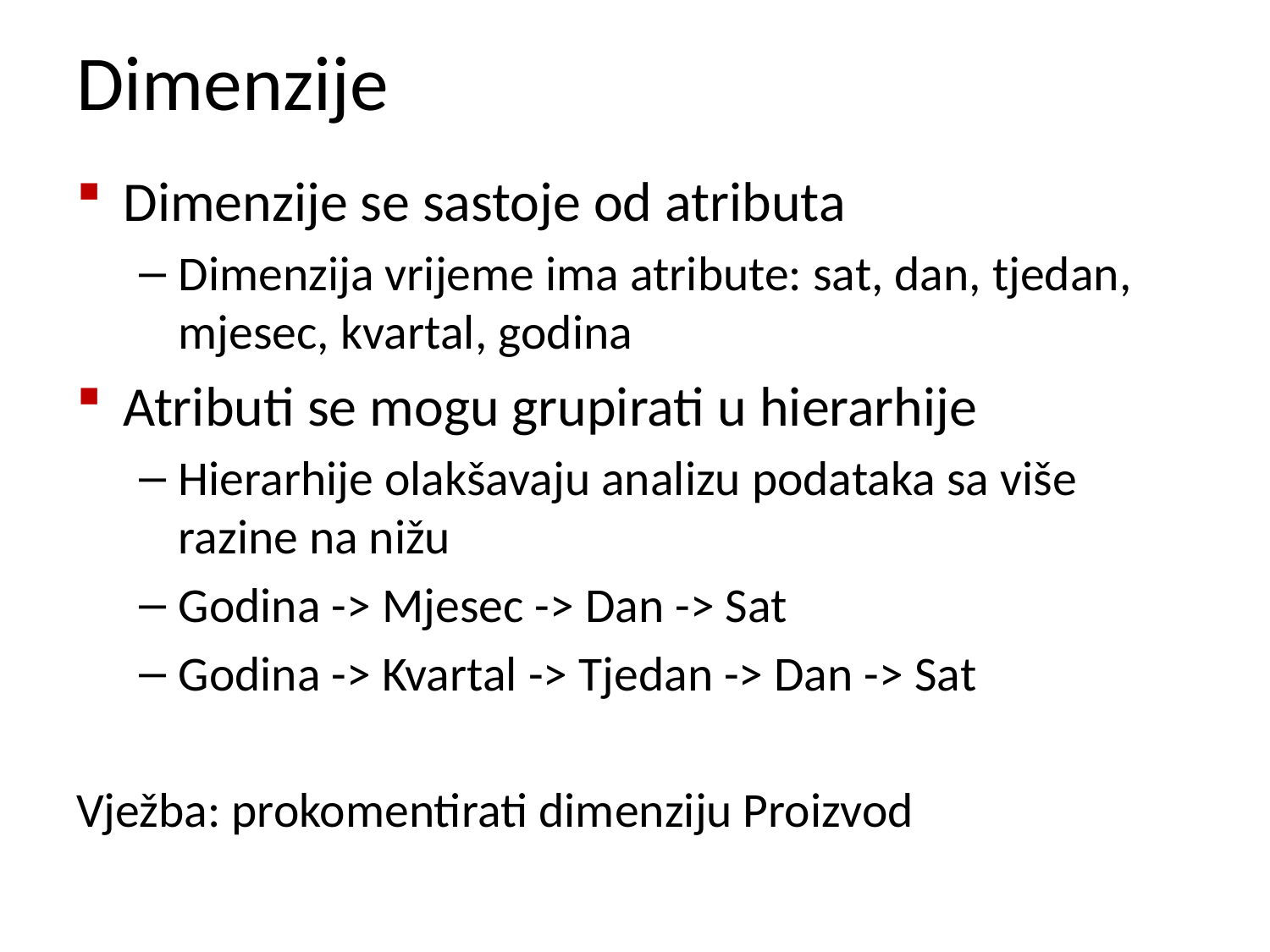

# Dimenzije
Dimenzije se sastoje od atributa
Dimenzija vrijeme ima atribute: sat, dan, tjedan, mjesec, kvartal, godina
Atributi se mogu grupirati u hierarhije
Hierarhije olakšavaju analizu podataka sa više razine na nižu
Godina -> Mjesec -> Dan -> Sat
Godina -> Kvartal -> Tjedan -> Dan -> Sat

Vježba: prokomentirati dimenziju Proizvod